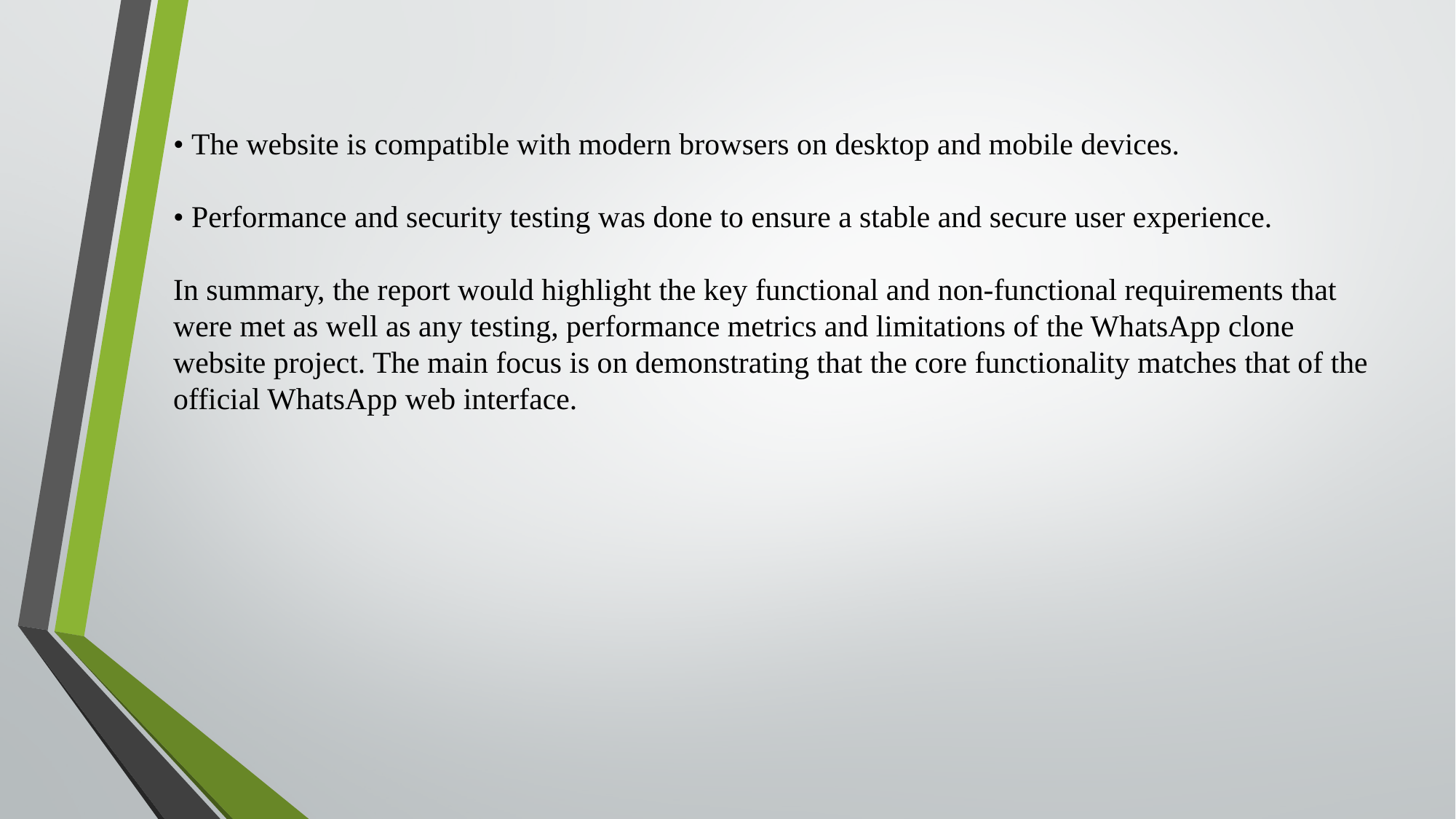

• The website is compatible with modern browsers on desktop and mobile devices.

• Performance and security testing was done to ensure a stable and secure user experience.

In summary, the report would highlight the key functional and non-functional requirements that were met as well as any testing, performance metrics and limitations of the WhatsApp clone website project. The main focus is on demonstrating that the core functionality matches that of the official WhatsApp web interface.